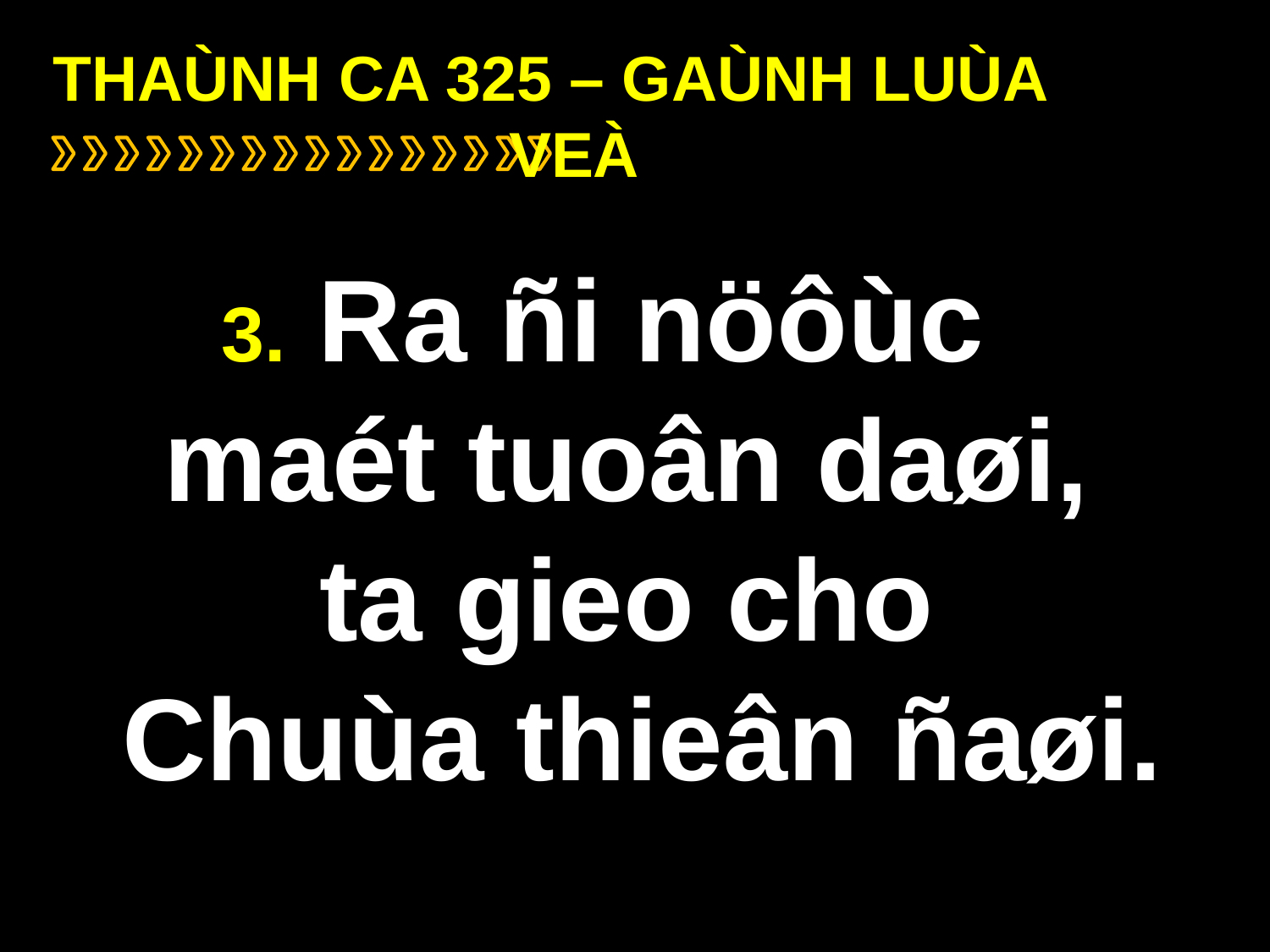

THAÙNH CA 325 – GAÙNH LUÙA VEÀ
3. Ra ñi nöôùc
maét tuoân daøi,
ta gieo cho
Chuùa thieân ñaøi.